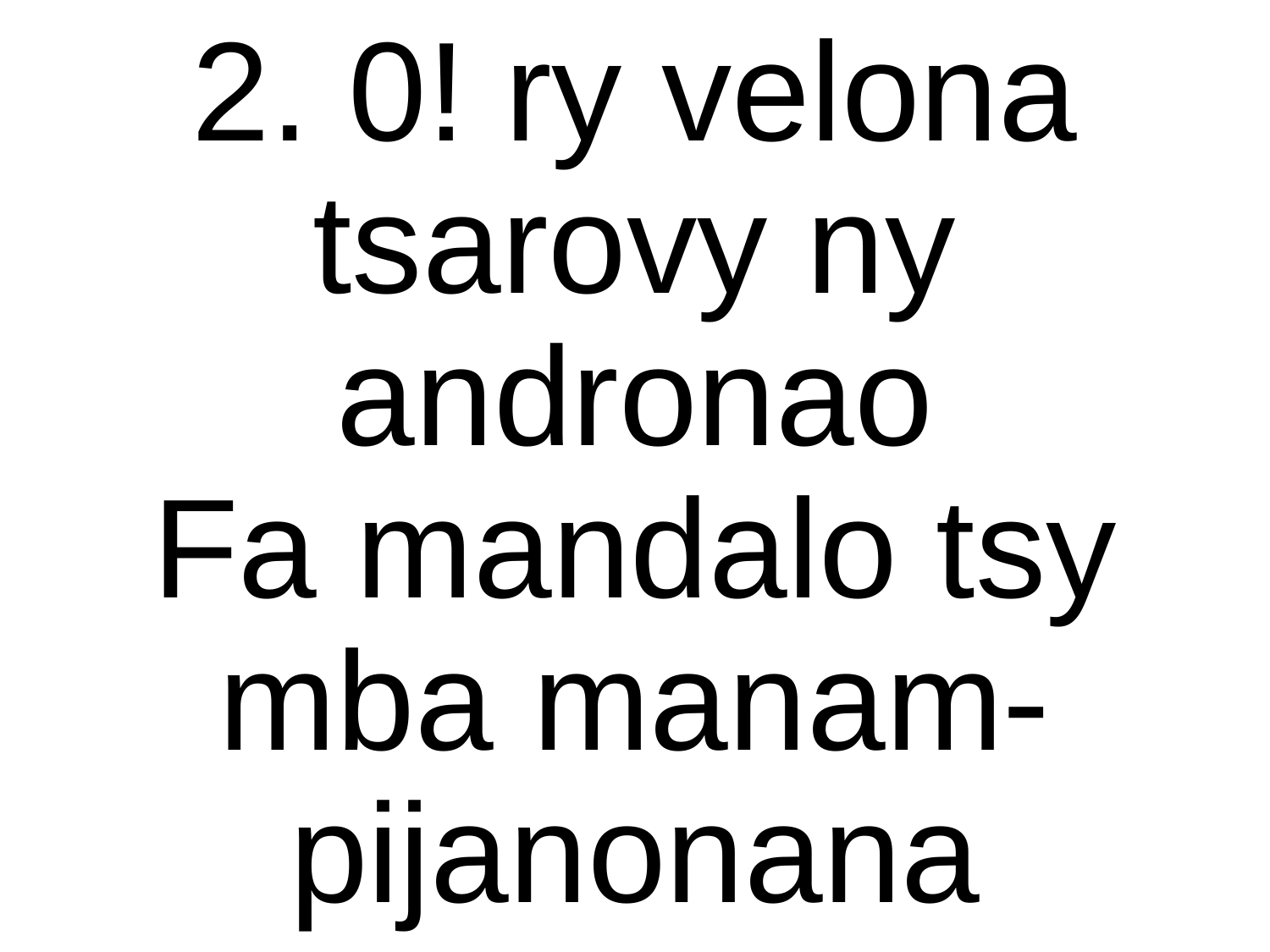

2. 0! ry velona tsarovy ny andronao
Fa mandalo tsy mba manam-pijanonana